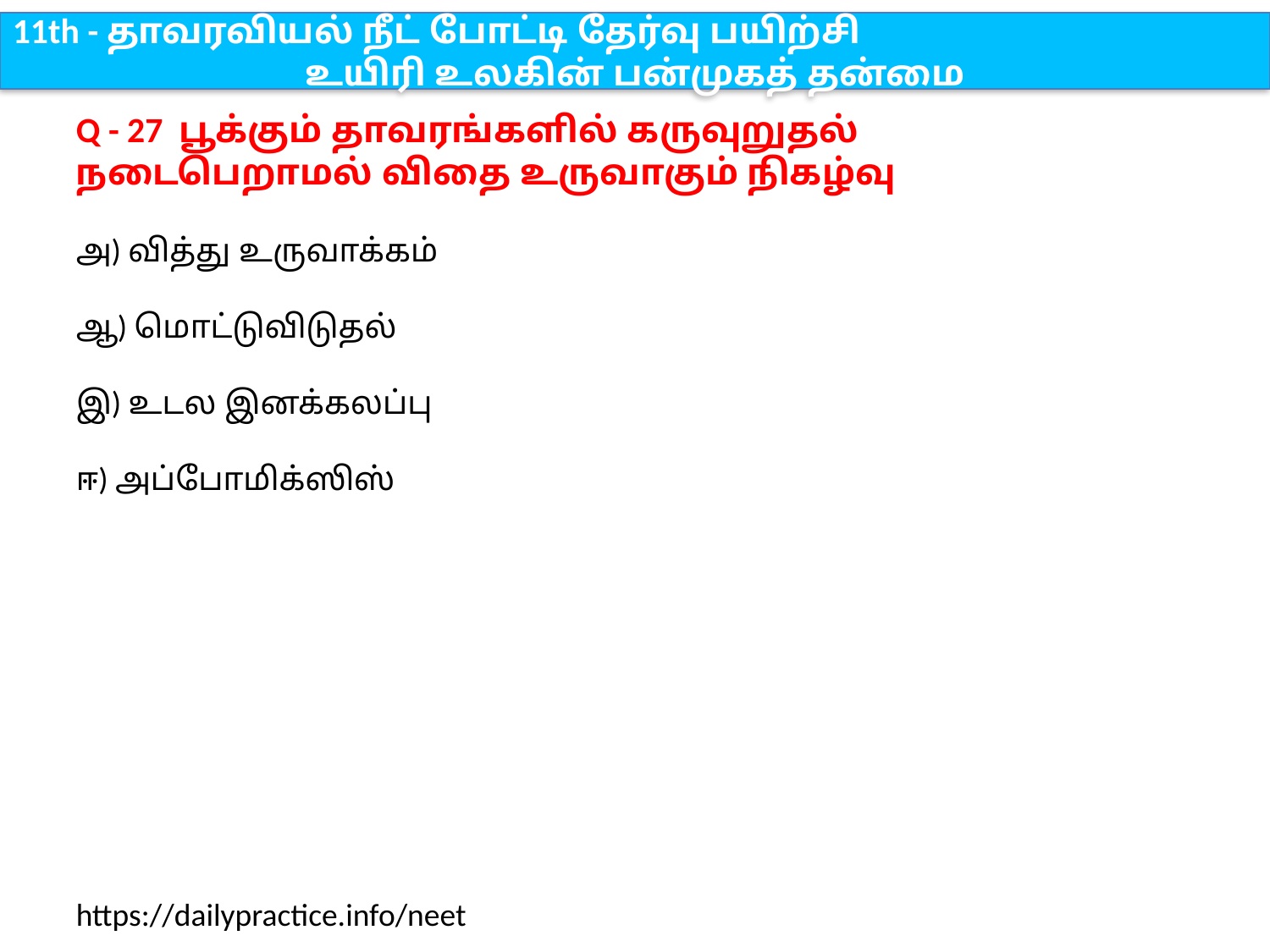

11th - தாவரவியல் நீட் போட்டி தேர்வு பயிற்சி
உயிரி உலகின் பன்முகத் தன்மை

Q - 27  பூக்கும் தாவரங்களில் கருவுறுதல் நடைபெறாமல் விதை உருவாகும் நிகழ்வு

அ) வித்து உருவாக்கம்

ஆ) மொட்டுவிடுதல்

இ) உடல இனக்கலப்பு

ஈ) அப்போமிக்ஸிஸ்
https://dailypractice.info/neet